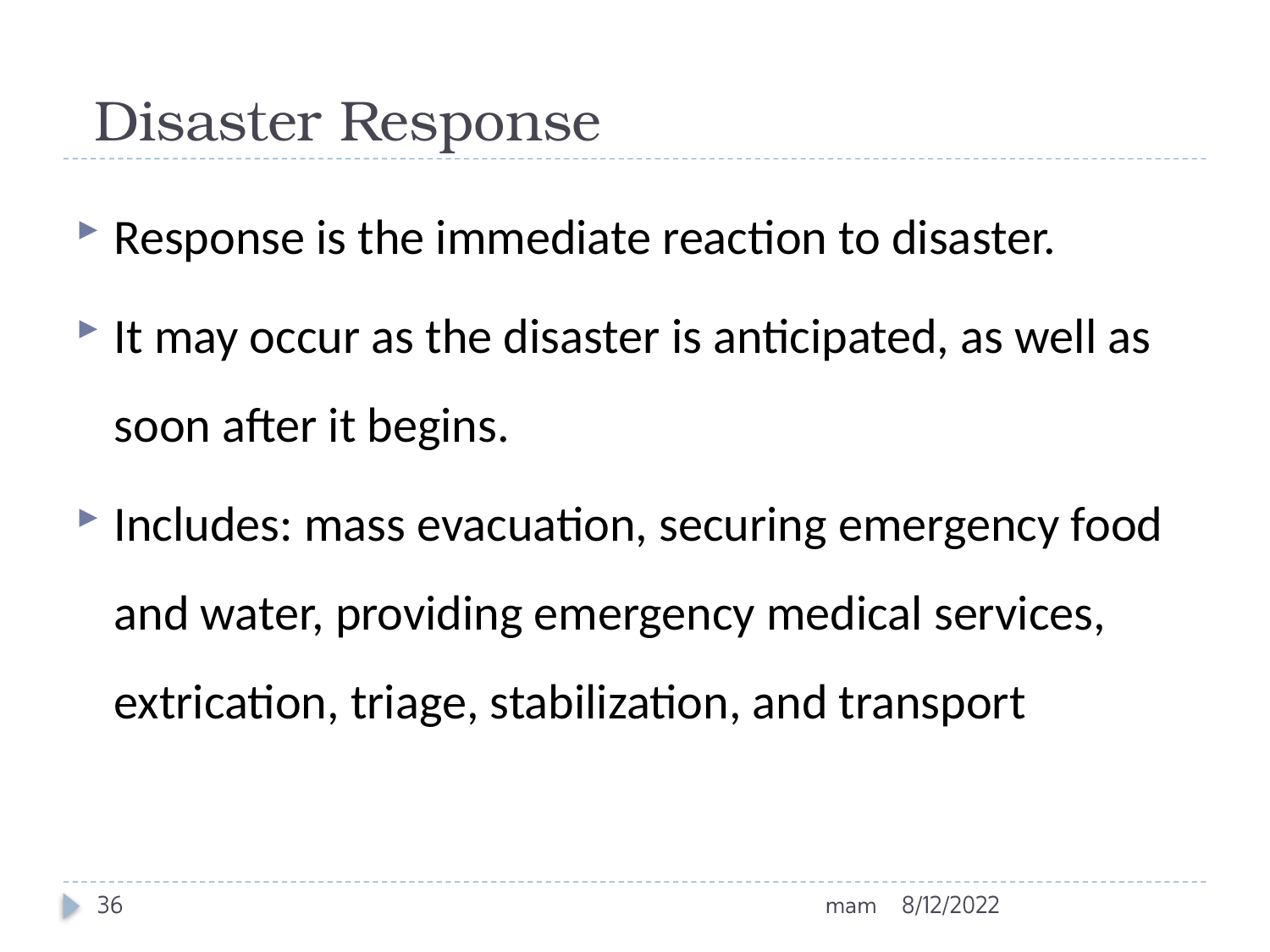

# Disaster Response
Response is the immediate reaction to disaster.
It may occur as the disaster is anticipated, as well as soon after it begins.
Includes: mass evacuation, securing emergency food and water, providing emergency medical services, extrication, triage, stabilization, and transport
36
mam
8/12/2022